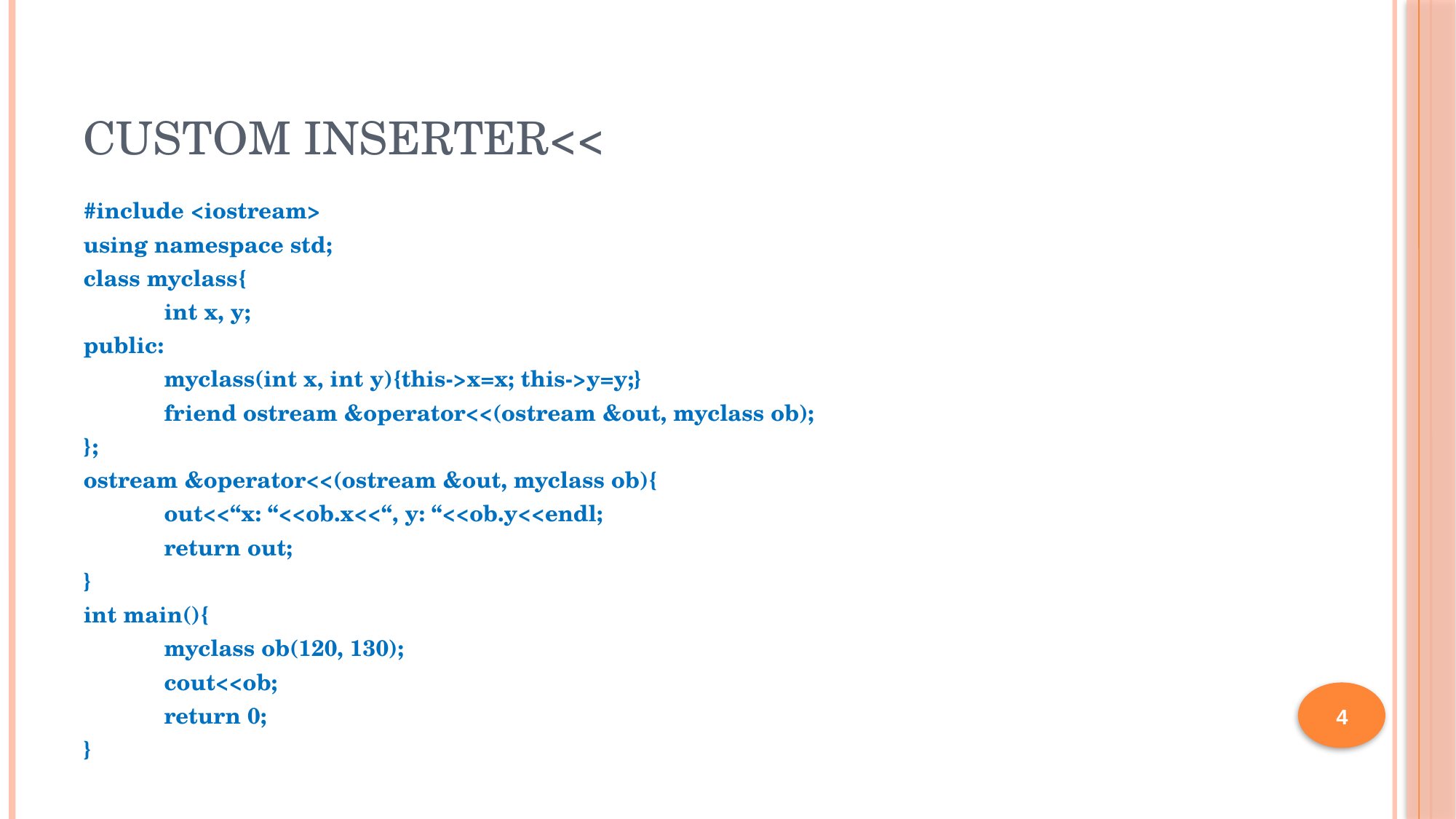

# Custom Inserter<<
#include <iostream>
using namespace std;
class myclass{
	int x, y;
public:
	myclass(int x, int y){this->x=x; this->y=y;}
	friend ostream &operator<<(ostream &out, myclass ob);
};
ostream &operator<<(ostream &out, myclass ob){
	out<<“x: “<<ob.x<<“, y: “<<ob.y<<endl;
	return out;
}
int main(){
	myclass ob(120, 130);
	cout<<ob;
	return 0;
}

4